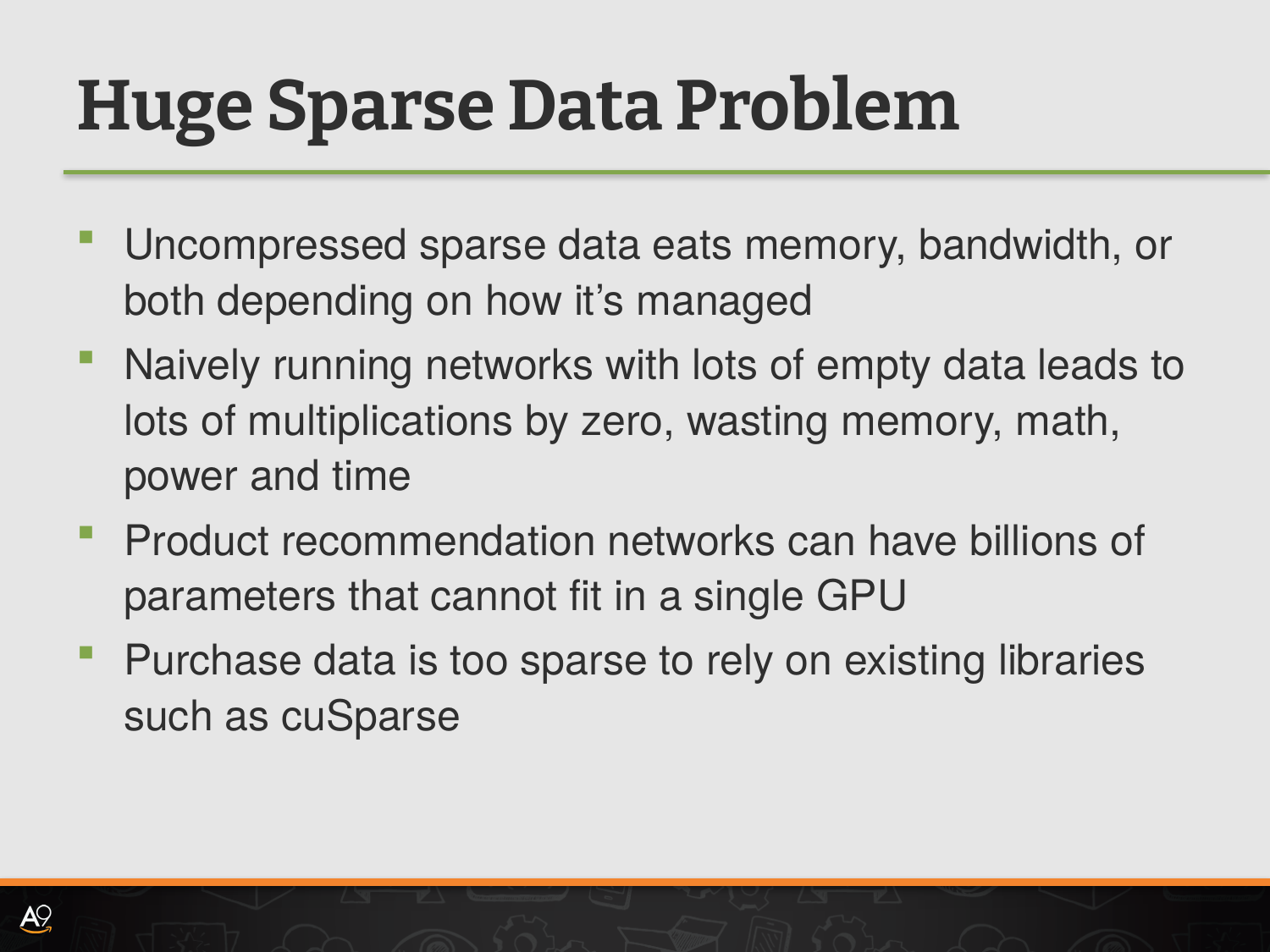

# Huge Sparse Data Problem
Uncompressed sparse data eats memory, bandwidth, or both depending on how it’s managed
Naively running networks with lots of empty data leads to lots of multiplications by zero, wasting memory, math, power and time
Product recommendation networks can have billions of parameters that cannot fit in a single GPU
Purchase data is too sparse to rely on existing libraries such as cuSparse